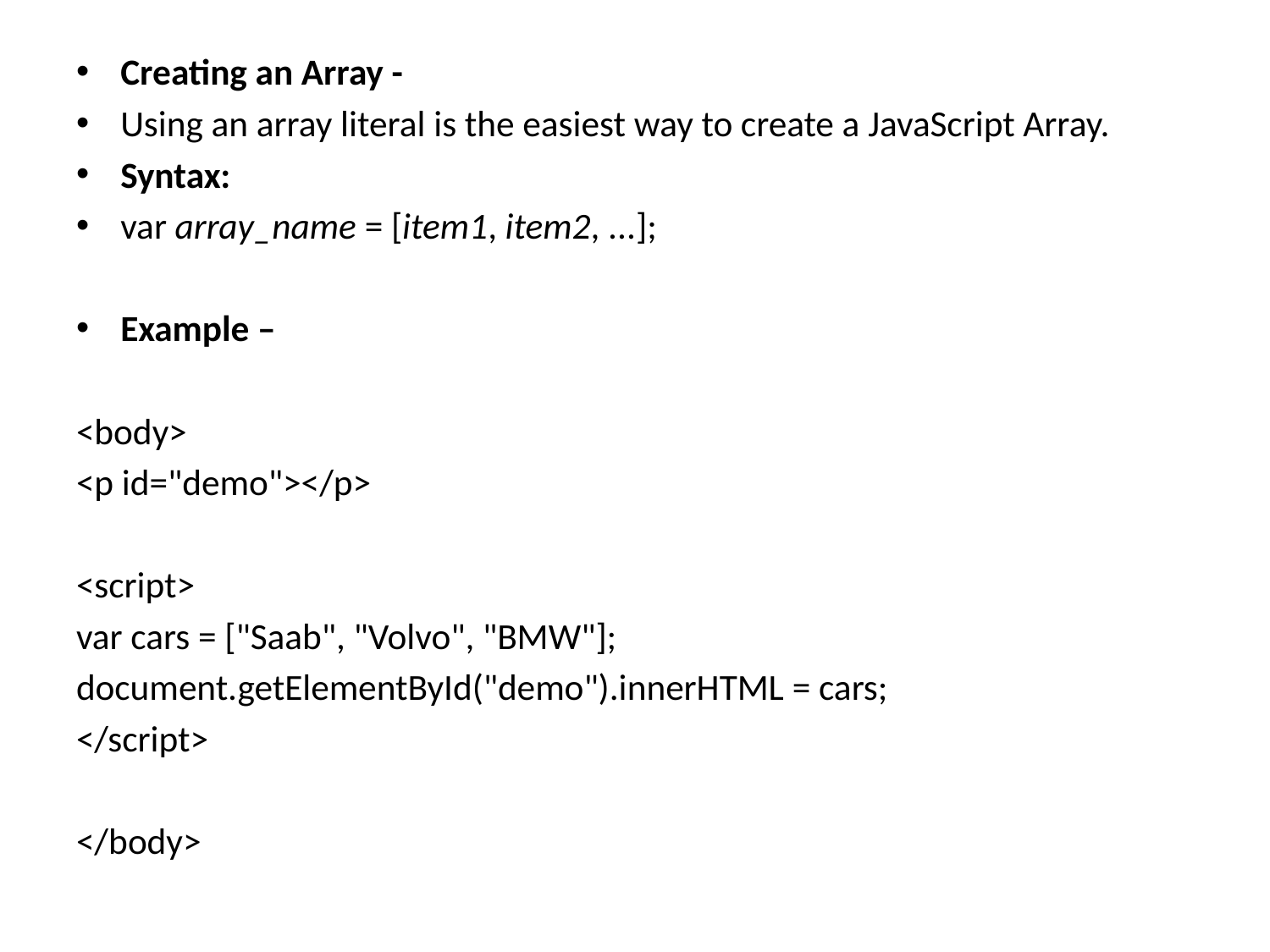

Creating an Array -
Using an array literal is the easiest way to create a JavaScript Array.
Syntax:
var array_name = [item1, item2, ...];

Example –

<body>
<p id="demo"></p>

<script>
var cars = ["Saab", "Volvo", "BMW"];
document.getElementById("demo").innerHTML = cars;
</script>

</body>